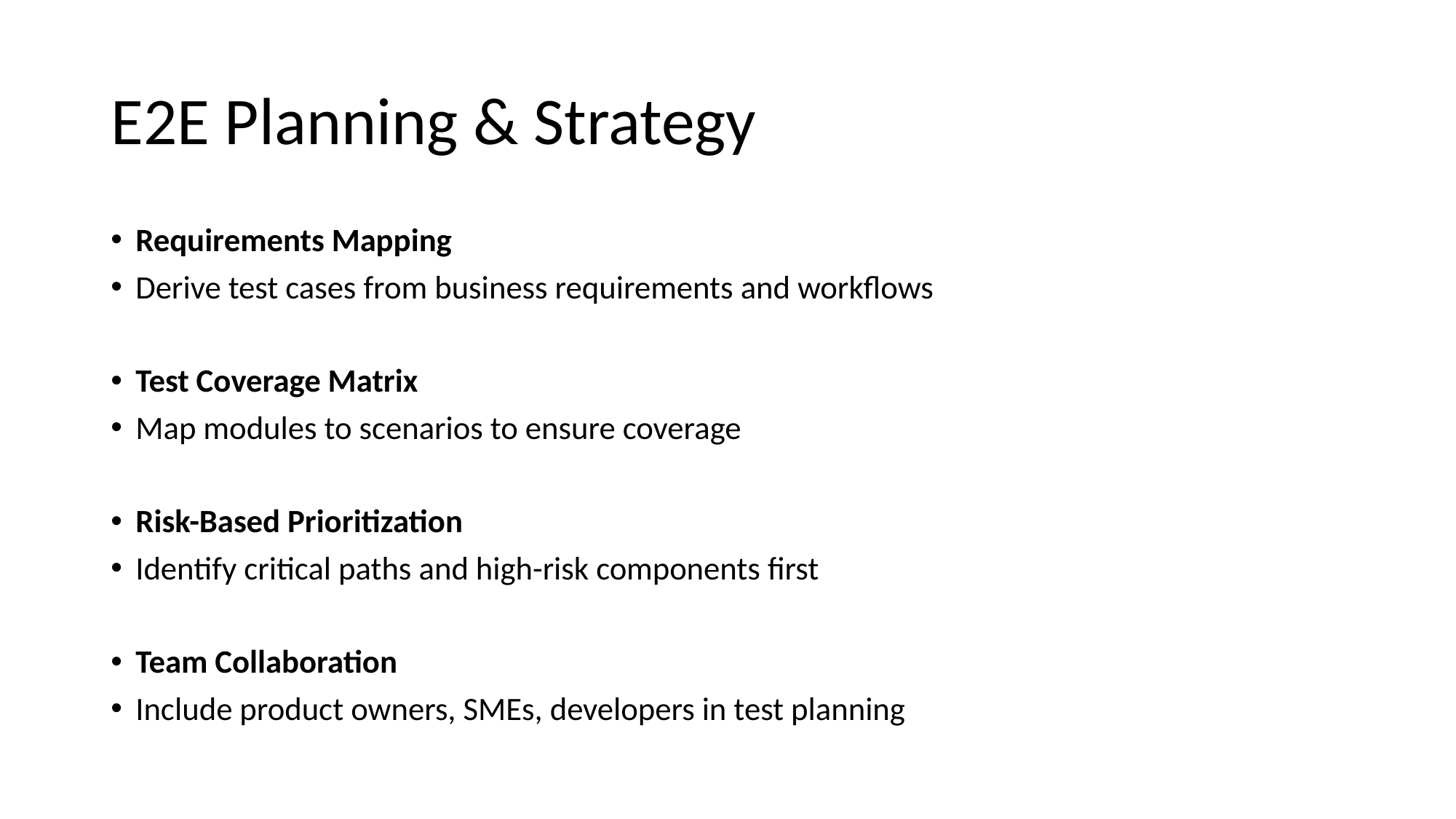

# E2E Planning & Strategy
Requirements Mapping
Derive test cases from business requirements and workflows

Test Coverage Matrix
Map modules to scenarios to ensure coverage

Risk-Based Prioritization
Identify critical paths and high-risk components first

Team Collaboration
Include product owners, SMEs, developers in test planning